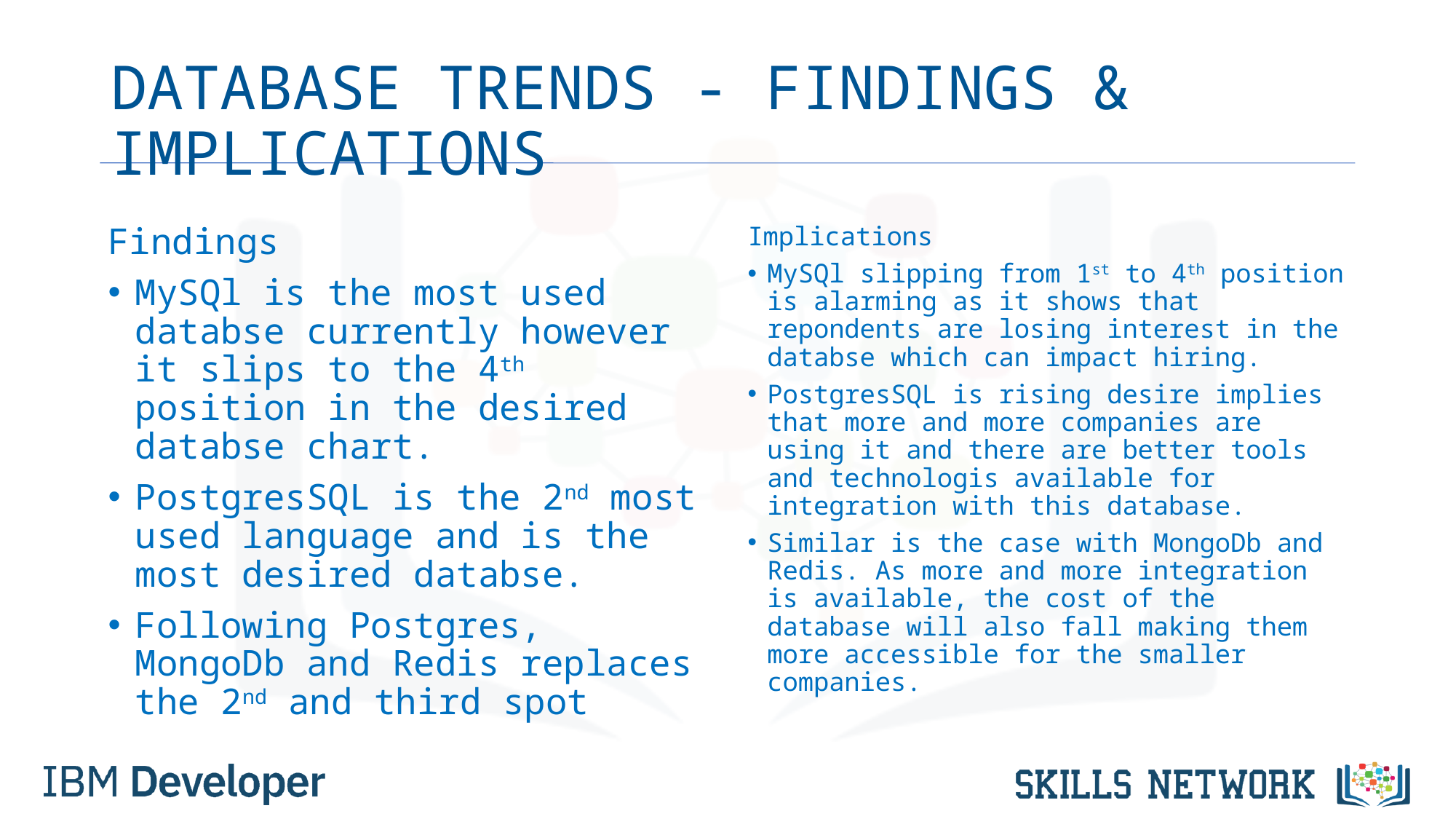

# DATABASE TRENDS - FINDINGS & IMPLICATIONS
Findings
MySQl is the most used databse currently however it slips to the 4th position in the desired databse chart.
PostgresSQL is the 2nd most used language and is the most desired databse.
Following Postgres, MongoDb and Redis replaces the 2nd and third spot

Implications
MySQl slipping from 1st to 4th position is alarming as it shows that repondents are losing interest in the databse which can impact hiring.
PostgresSQL is rising desire implies that more and more companies are using it and there are better tools and technologis available for integration with this database.
Similar is the case with MongoDb and Redis. As more and more integration is available, the cost of the database will also fall making them more accessible for the smaller companies.